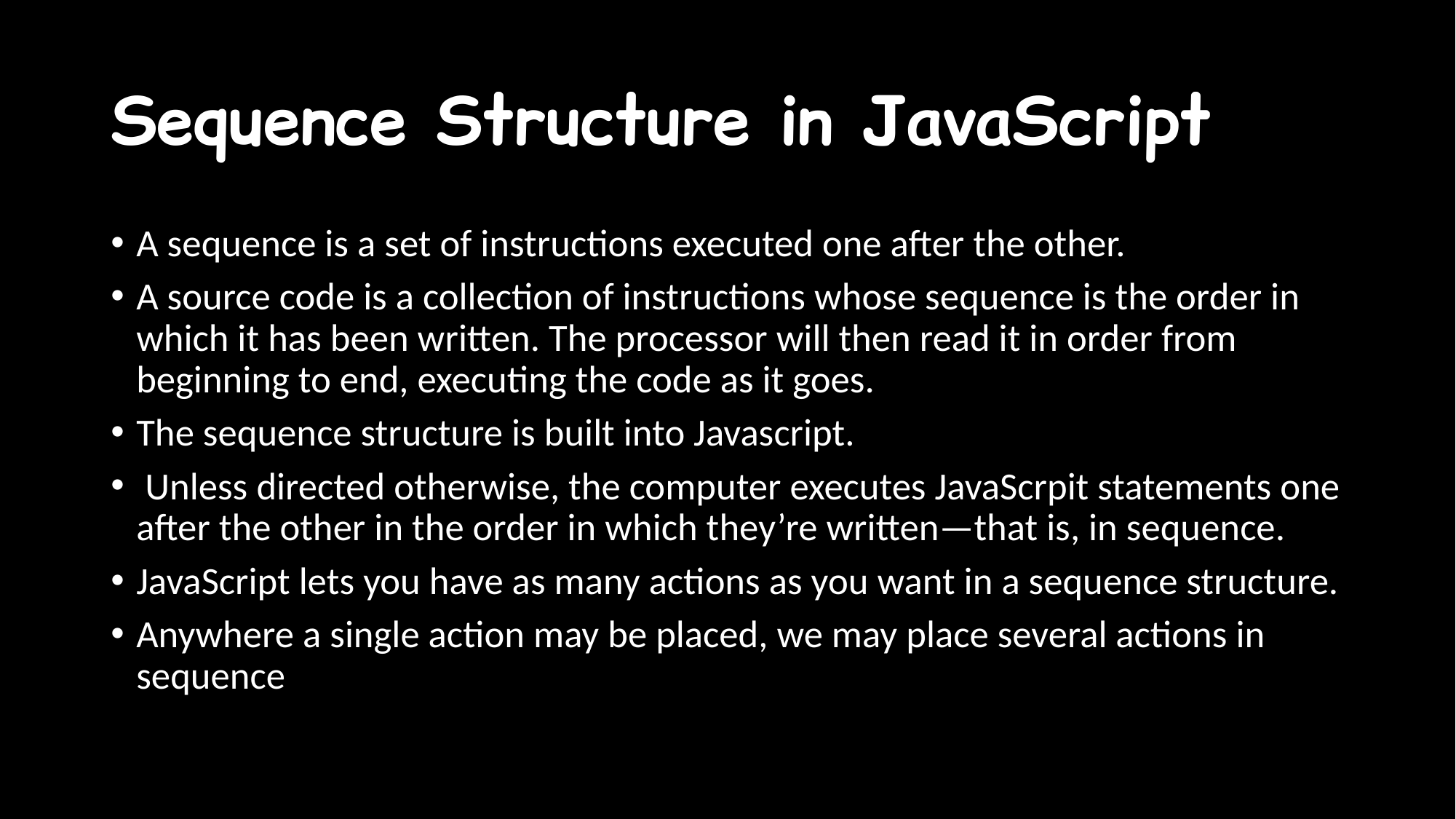

# Sequence Structure in JavaScript
A sequence is a set of instructions executed one after the other.
A source code is a collection of instructions whose sequence is the order in which it has been written. The processor will then read it in order from beginning to end, executing the code as it goes.
The sequence structure is built into Javascript.
 Unless directed otherwise, the computer executes JavaScrpit statements one after the other in the order in which they’re written—that is, in sequence.
JavaScript lets you have as many actions as you want in a sequence structure.
Anywhere a single action may be placed, we may place several actions in sequence